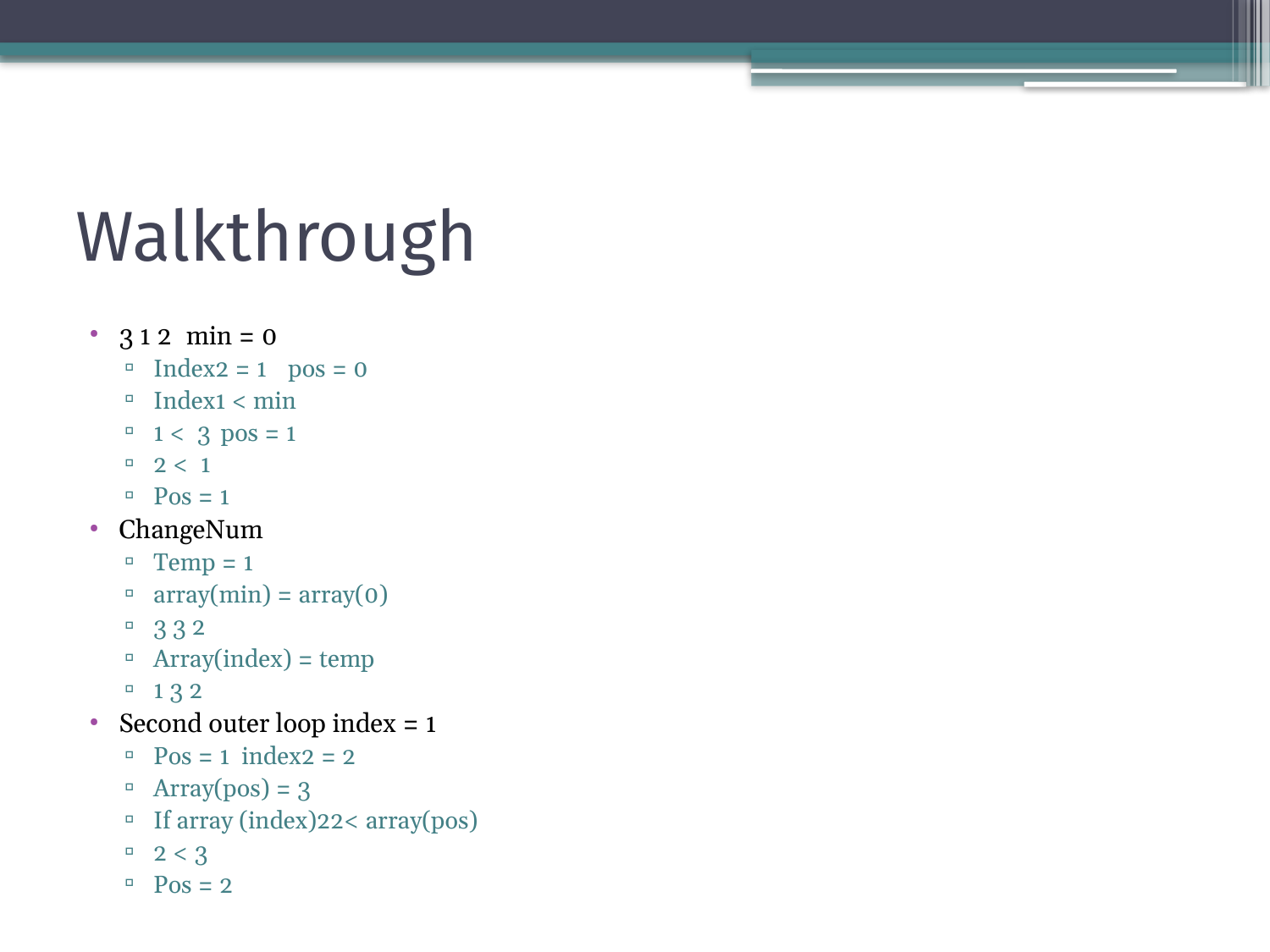

# Walkthrough
3 1 2		min = 0
Index2 = 1	pos = 0
Index1 < min
1 <  3		pos = 1
2 <  1
Pos = 1
ChangeNum
Temp = 1
array(min) = array(0)
3 3 2
Array(index) = temp
1 3 2
Second outer loop index = 1
Pos = 1  index2 = 2
Array(pos) = 3
If array (index)22< array(pos)
2 < 3
Pos = 2